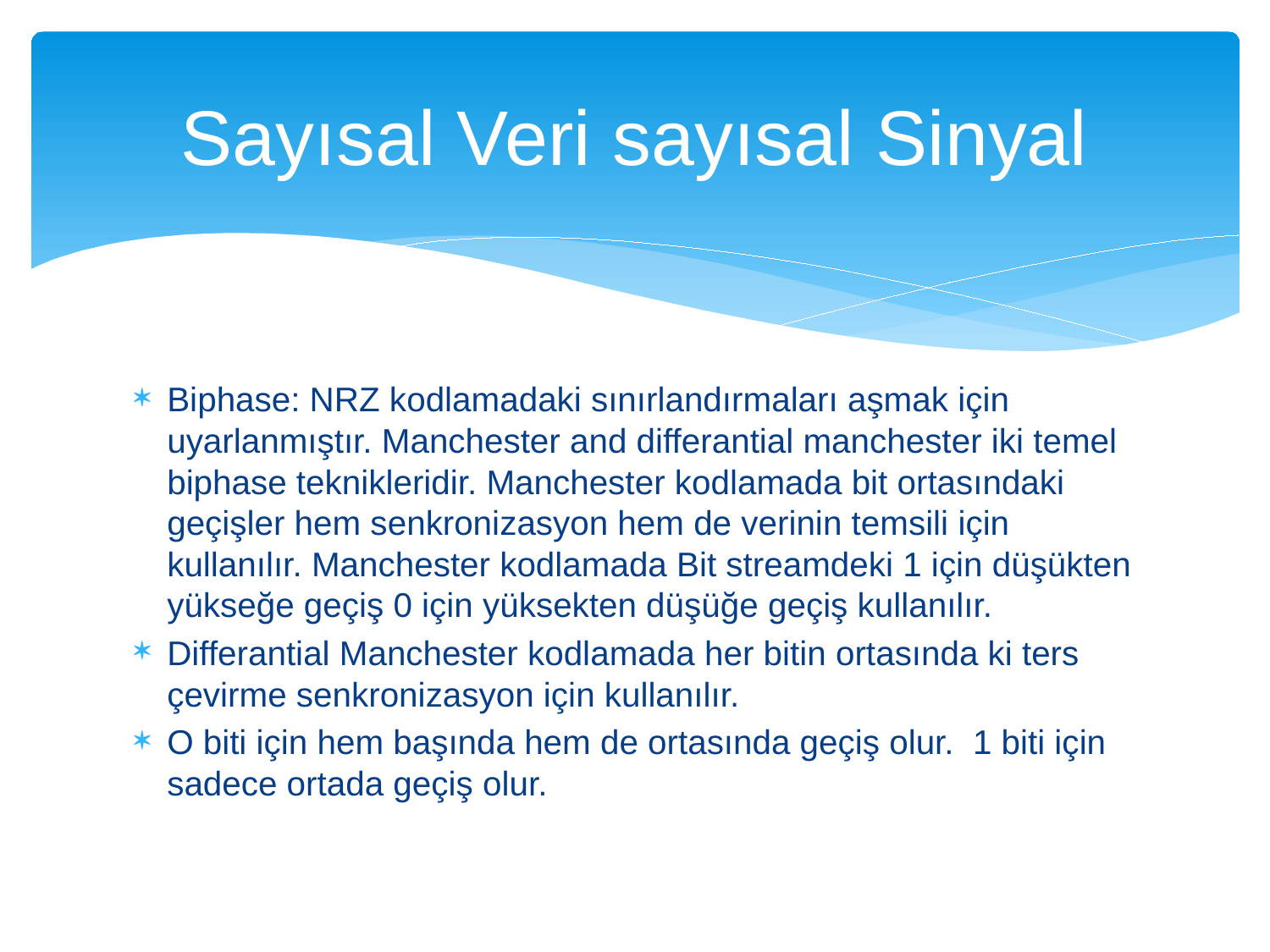

# Sayısal Veri sayısal Sinyal
Biphase: NRZ kodlamadaki sınırlandırmaları aşmak için uyarlanmıştır. Manchester and differantial manchester iki temel biphase teknikleridir. Manchester kodlamada bit ortasındaki geçişler hem senkronizasyon hem de verinin temsili için kullanılır. Manchester kodlamada Bit streamdeki 1 için düşükten yükseğe geçiş 0 için yüksekten düşüğe geçiş kullanılır.
Differantial Manchester kodlamada her bitin ortasında ki ters çevirme senkronizasyon için kullanılır.
O biti için hem başında hem de ortasında geçiş olur.  1 biti için sadece ortada geçiş olur.